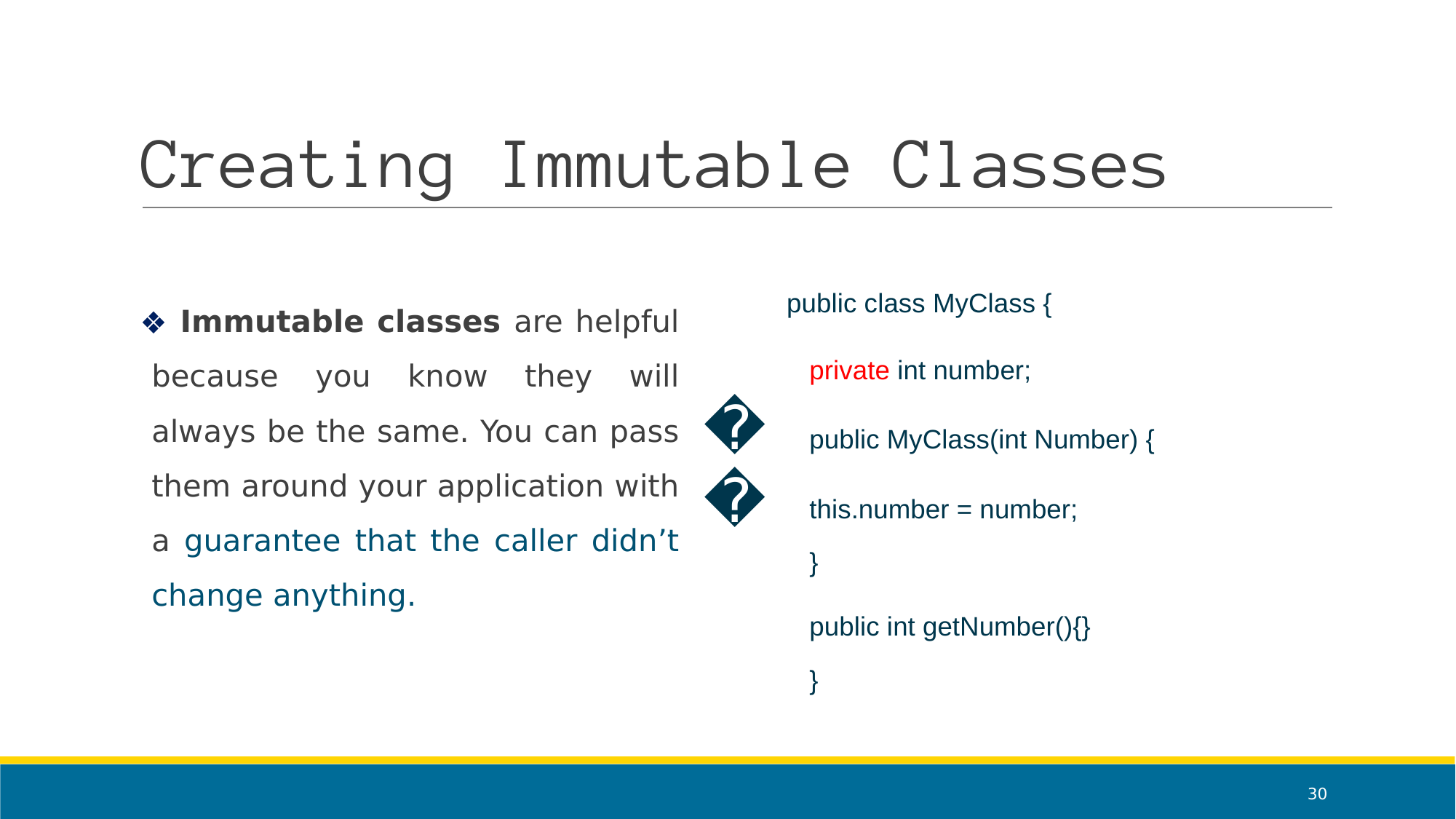

# Creating Immutable Classes

public class MyClass {
private int number;
public MyClass(int Number) {
	this.number = number;
}
public int getNumber(){}
}

 Immutable classes are helpful because you know they will always be the same. You can pass them around your application with a guarantee that the caller didn’t change anything.

🡪
30